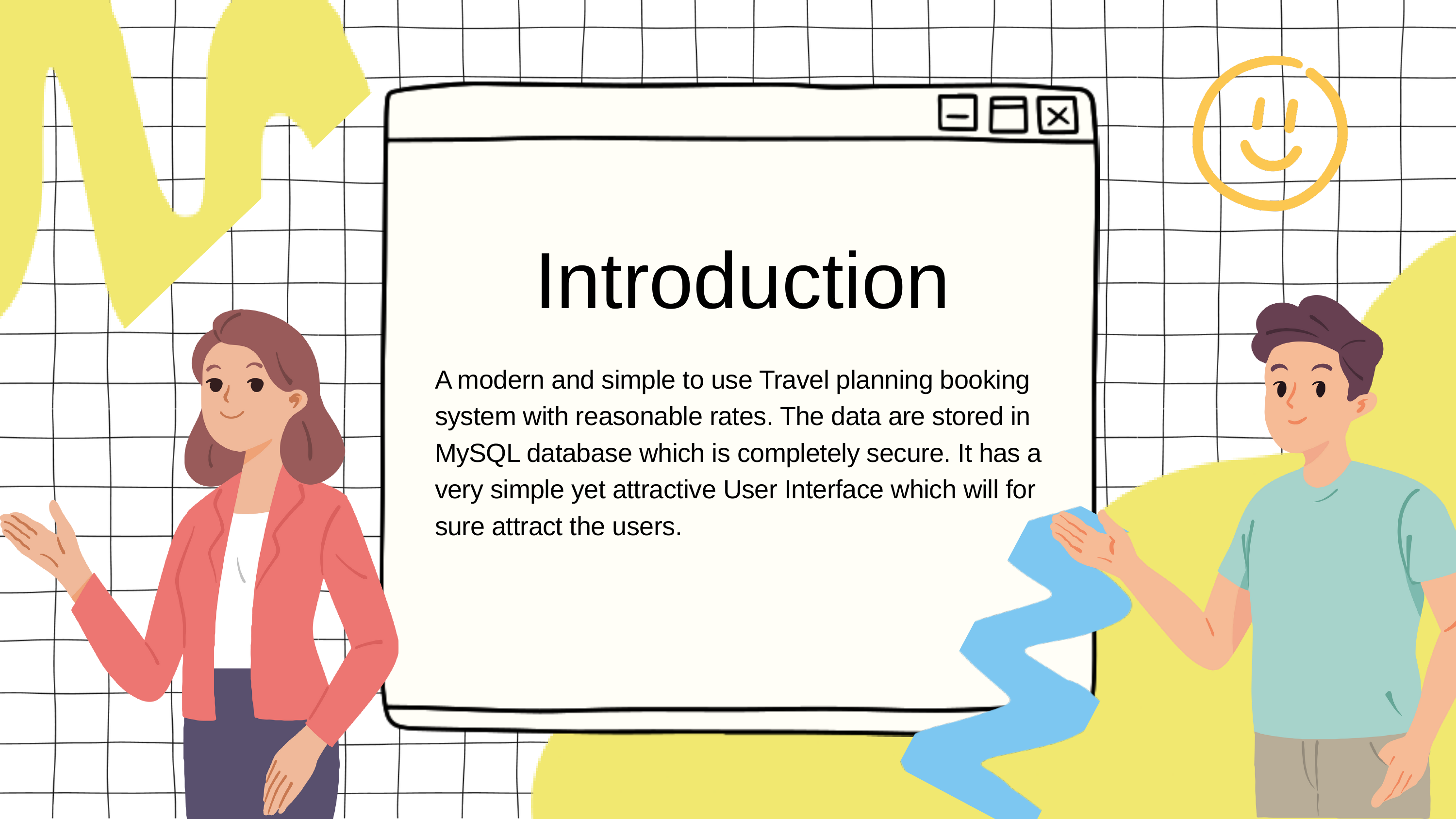

Introduction

A modern and simple to use Travel planning booking system with reasonable rates. The data are stored in MySQL database which is completely secure. It has a very simple yet attractive User Interface which will for sure attract the users.